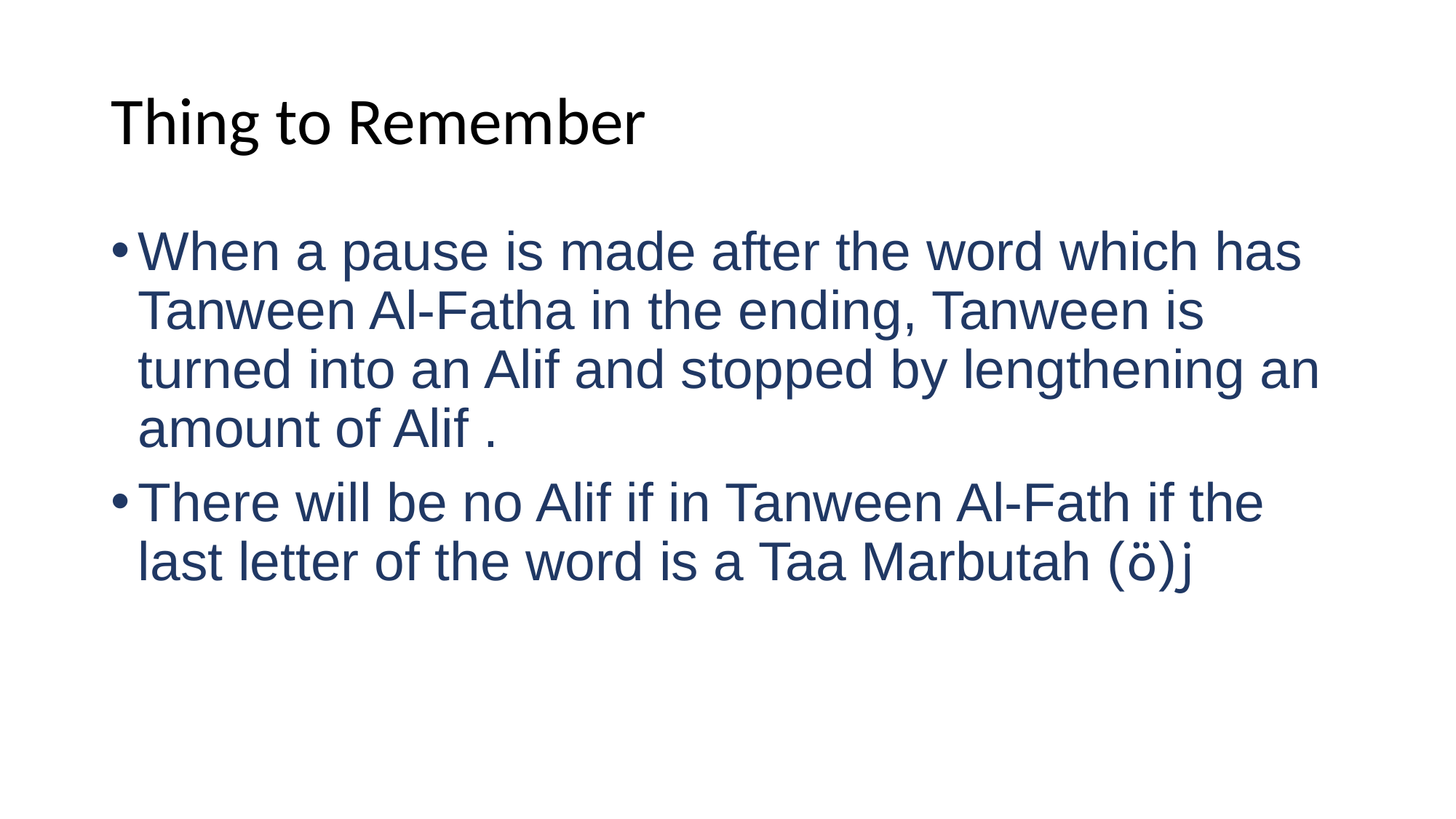

# Thing to Remember
When a pause is made after the word which has Tanween Al-Fatha in the ending, Tanween is turned into an Alif and stopped by lengthening an amount of Alif .
There will be no Alif if in Tanween Al-Fath if the last letter of the word is a Taa Marbutah (ة)ز